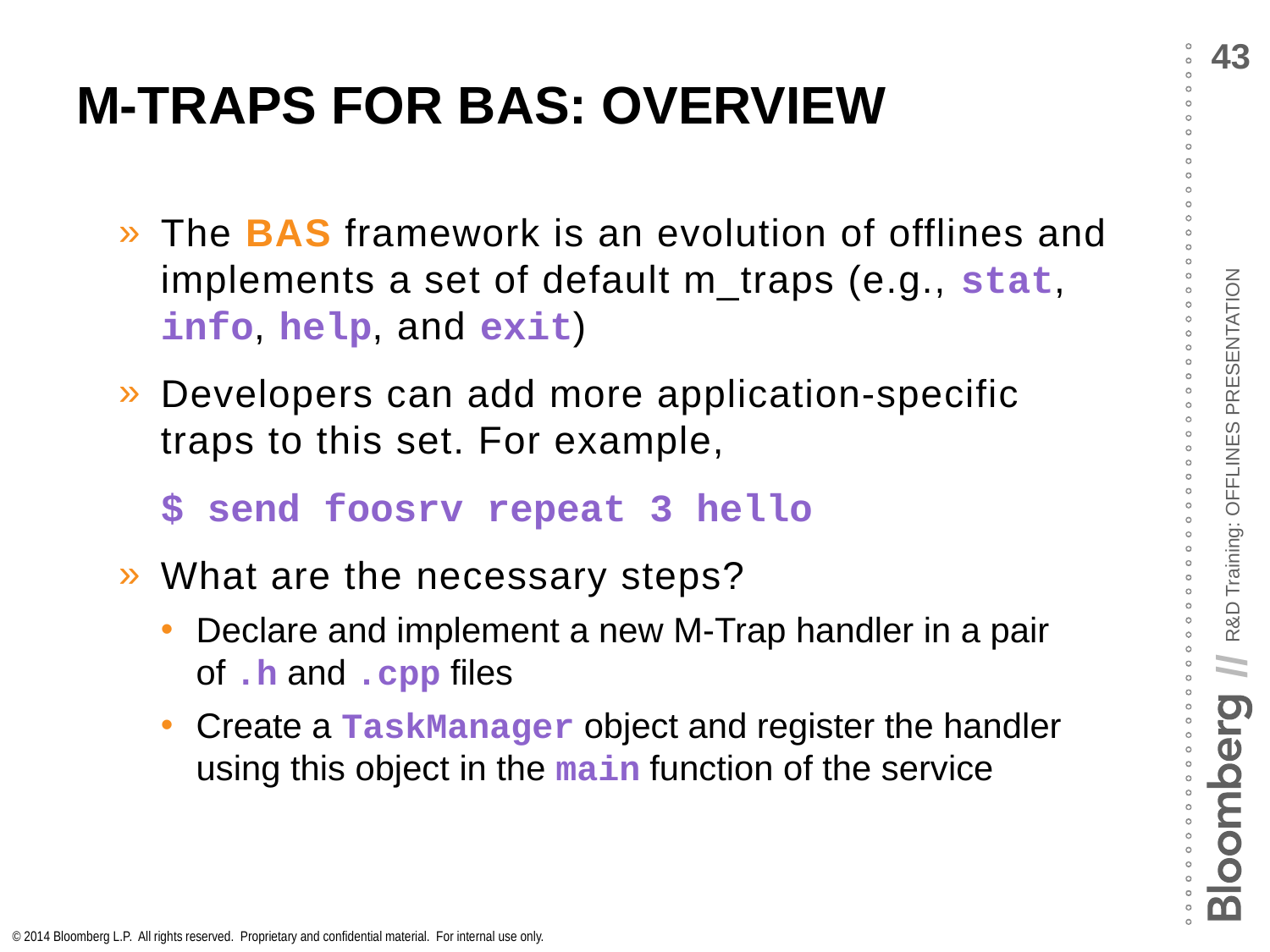

# M-Traps for BAS: Overview
The BAS framework is an evolution of offlines and implements a set of default m_traps (e.g., stat, info, help, and exit)
Developers can add more application-specific traps to this set. For example,
	$ send foosrv repeat 3 hello
What are the necessary steps?
Declare and implement a new M-Trap handler in a pair of .h and .cpp files
Create a TaskManager object and register the handler using this object in the main function of the service